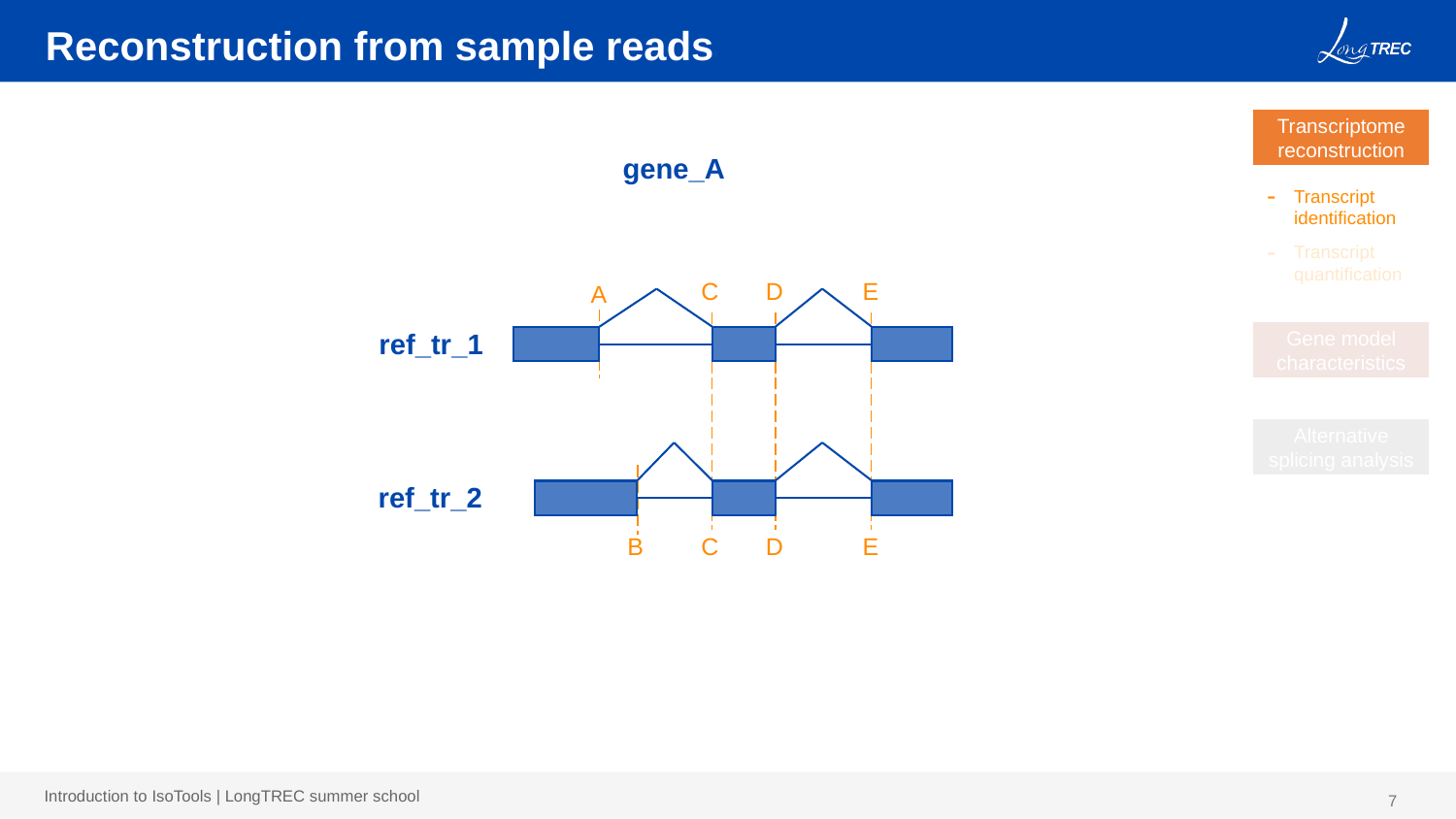

# Reconstruction from sample reads
Transcriptome reconstruction
gene_A
Transcript identification
Transcript quantification

C
D
E
A
ref_tr_1

Gene model characteristics
Alternative splicing analysis
ref_tr_2

B
C
D
E
7